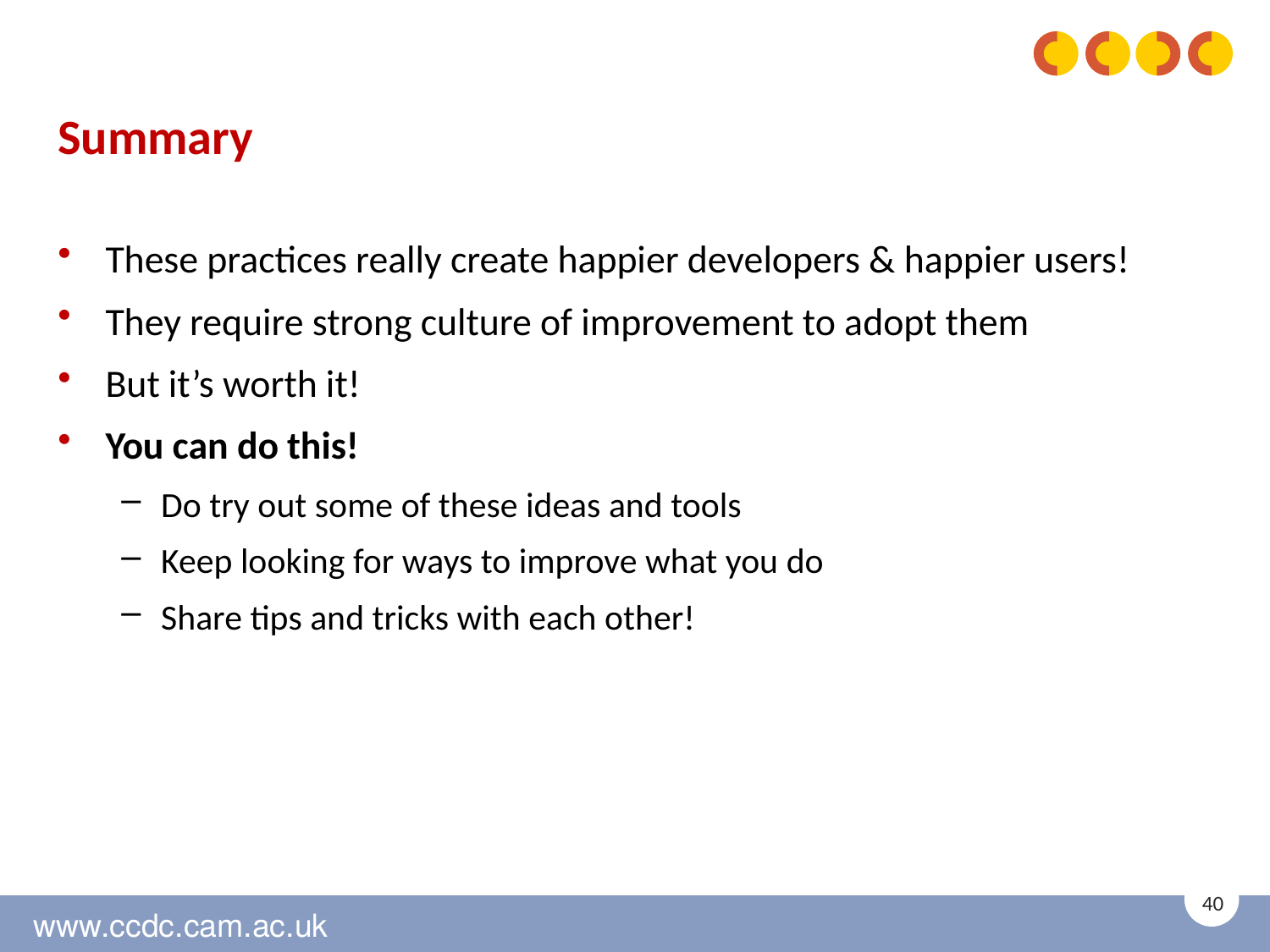

# Summary
These practices really create happier developers & happier users!
They require strong culture of improvement to adopt them
But it’s worth it!
You can do this!
Do try out some of these ideas and tools
Keep looking for ways to improve what you do
Share tips and tricks with each other!